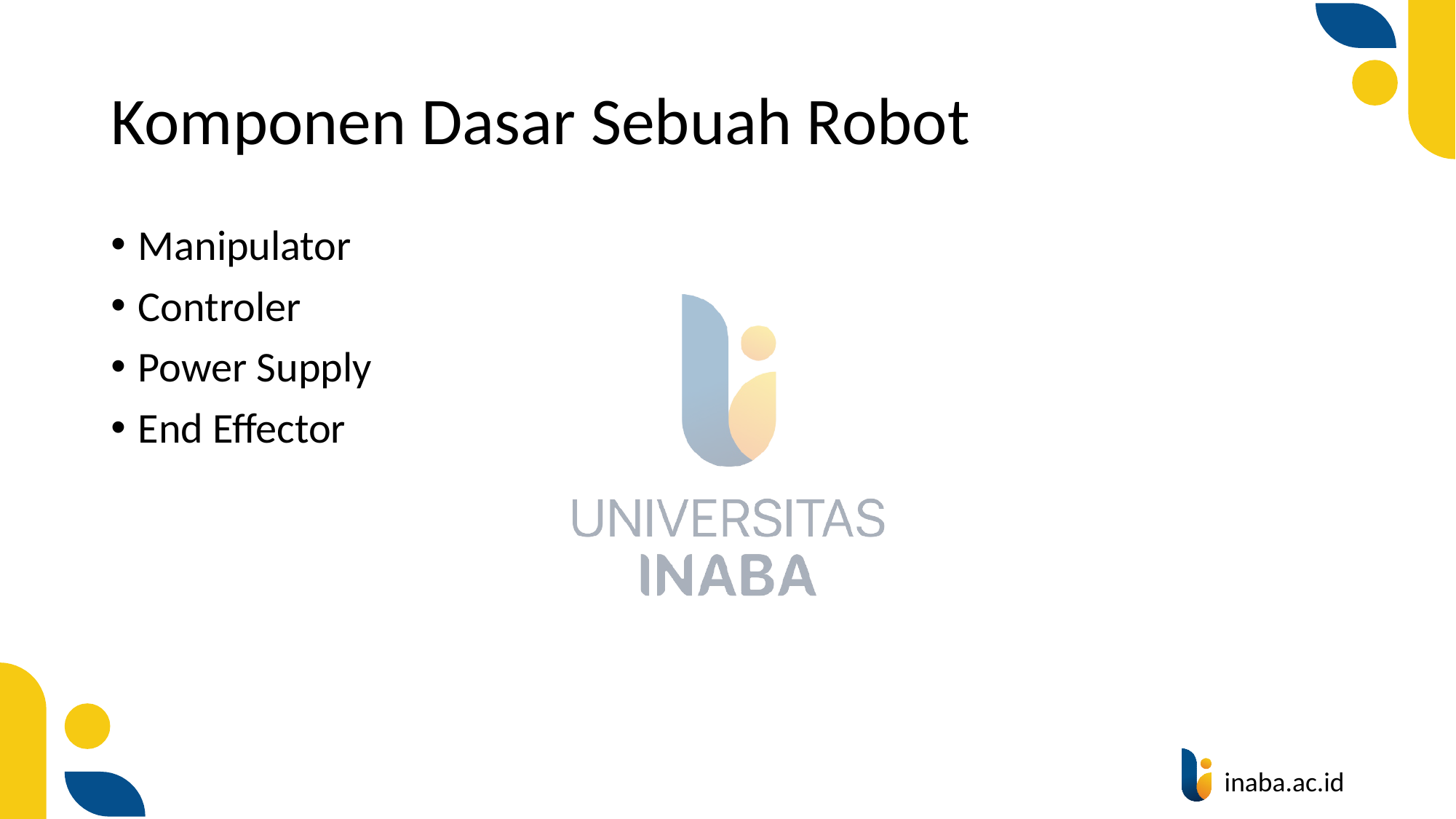

# Komponen Dasar Sebuah Robot
Manipulator
Controler
Power Supply
End Effector